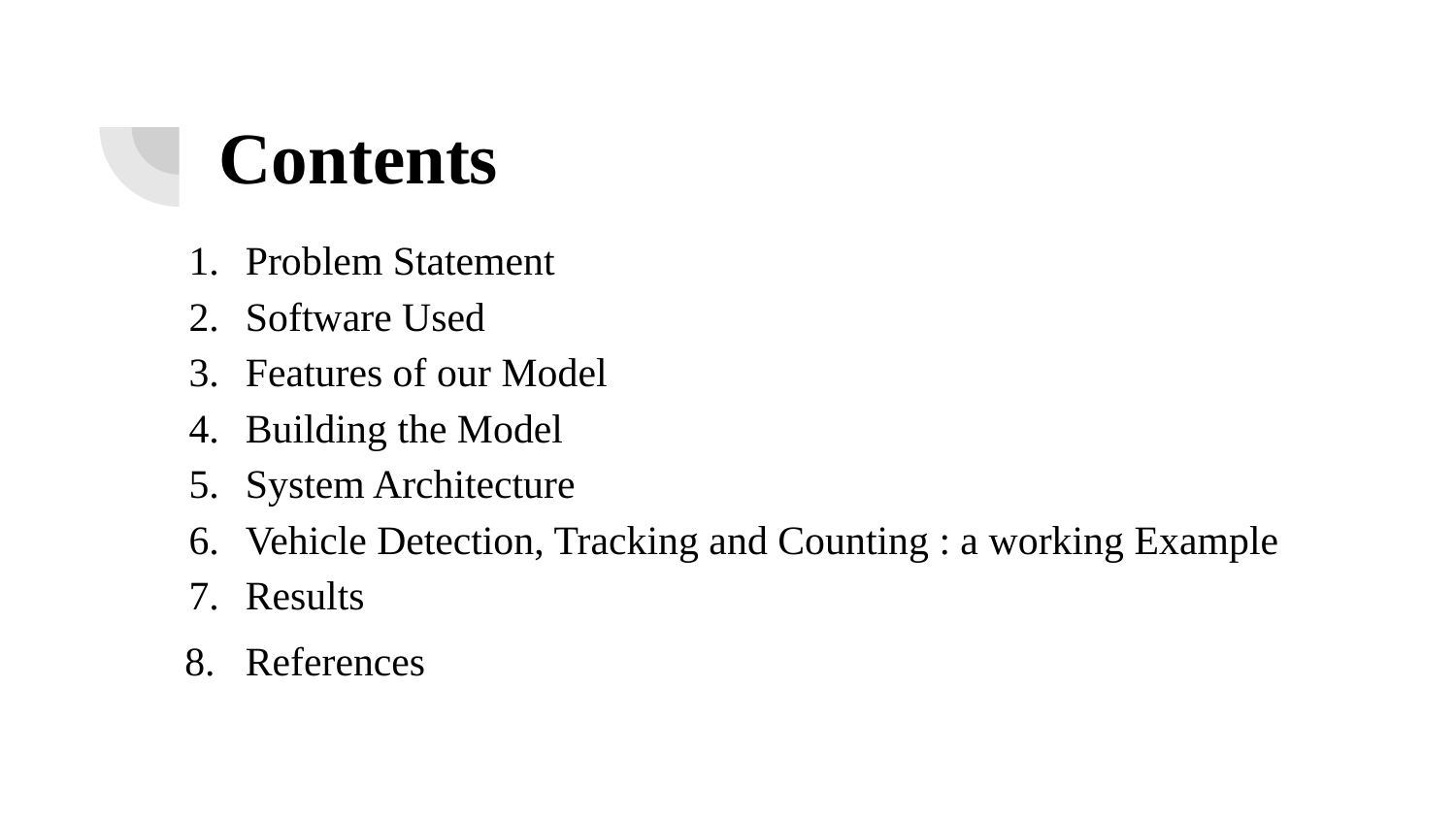

Contents
Problem Statement
Software Used
Features of our Model
Building the Model
System Architecture
Vehicle Detection, Tracking and Counting : a working Example
Results
References